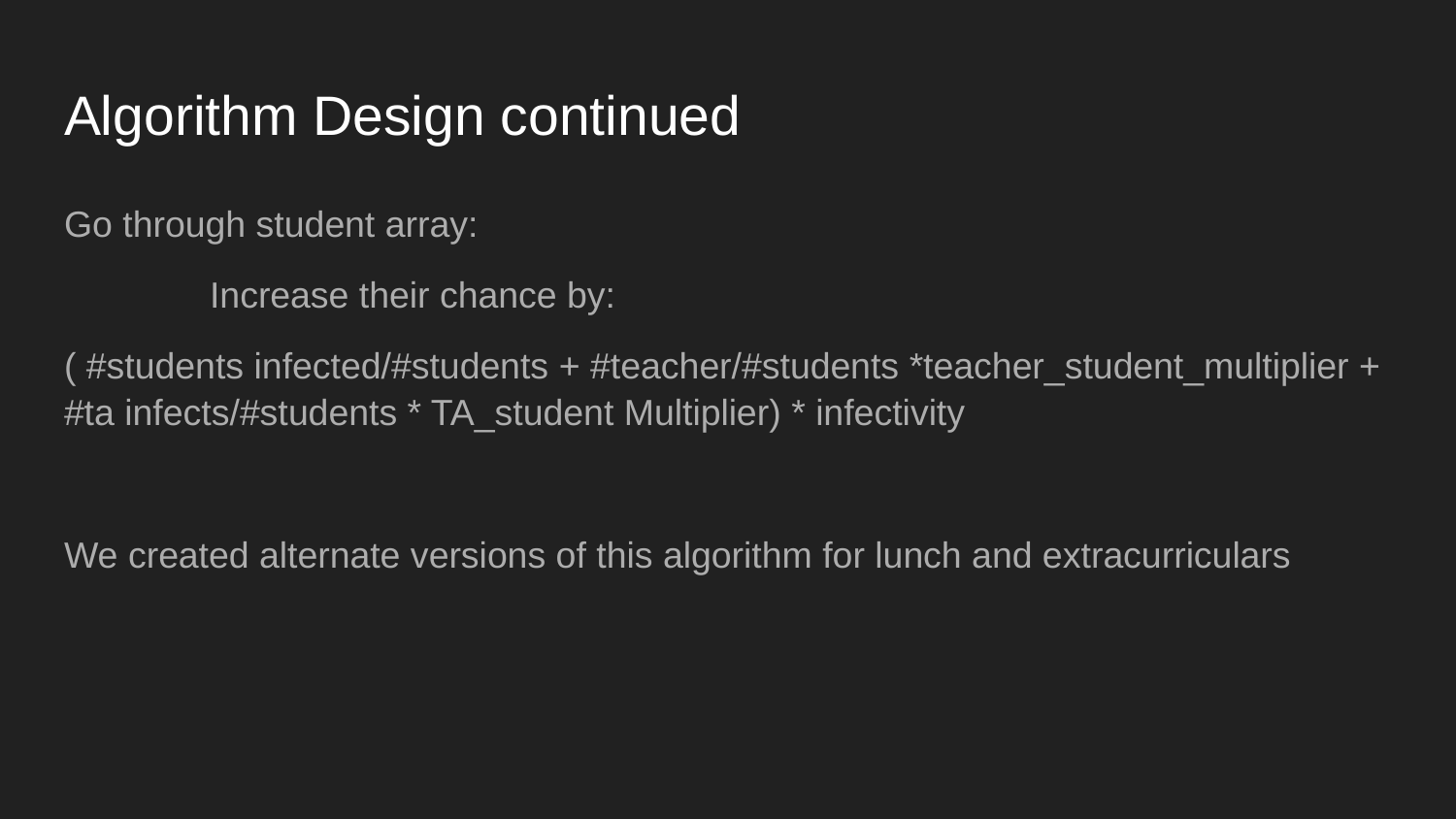

# Algorithm Design continued
Go through student array:
	Increase their chance by:
( #students infected/#students + #teacher/#students *teacher_student_multiplier + #ta infects/#students * TA_student Multiplier) * infectivity

We created alternate versions of this algorithm for lunch and extracurriculars